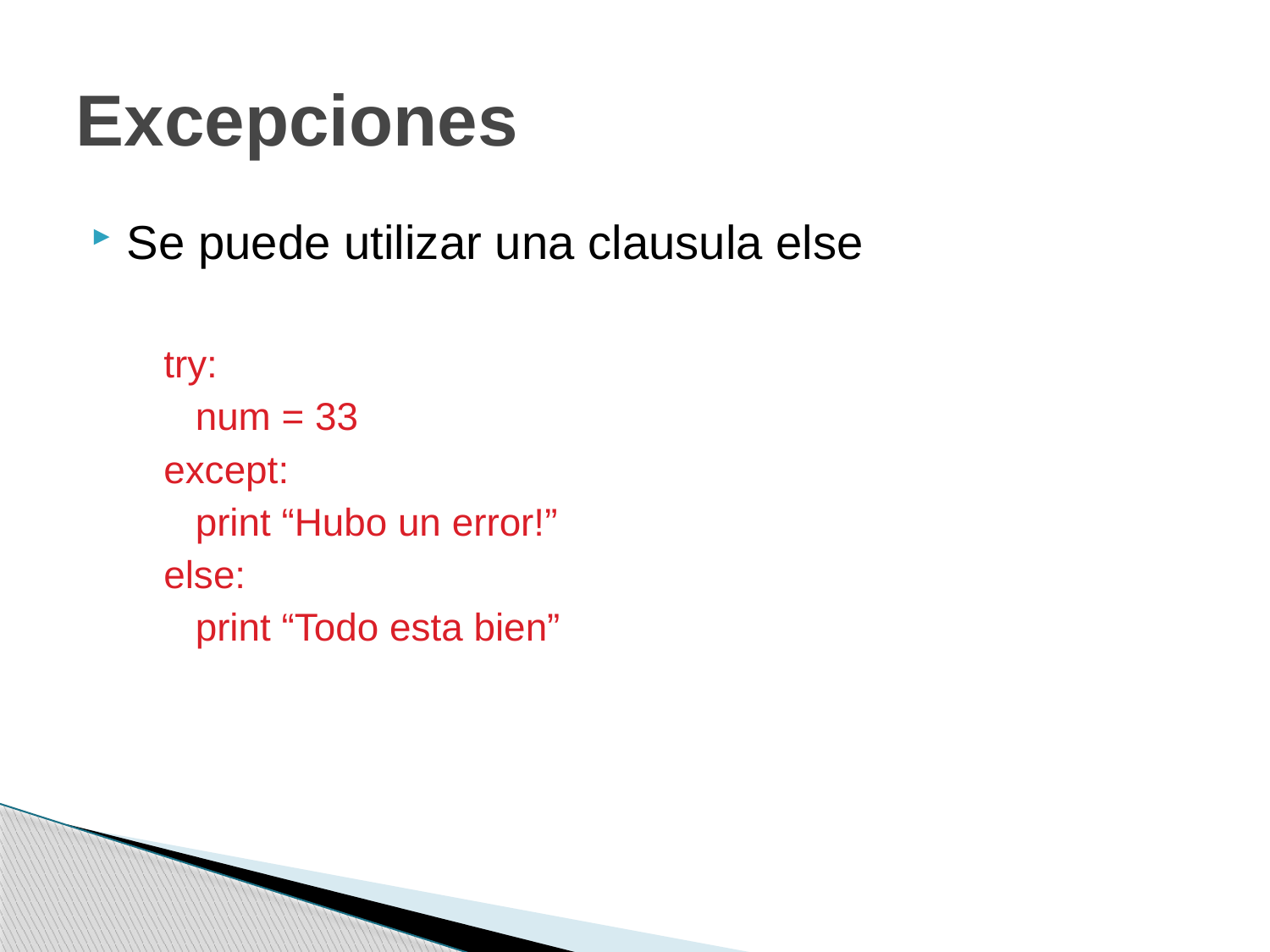

# Excepciones
Se puede utilizar una clausula else

try:
	num = 33
except:
	print “Hubo un error!”
else:
	print “Todo esta bien”